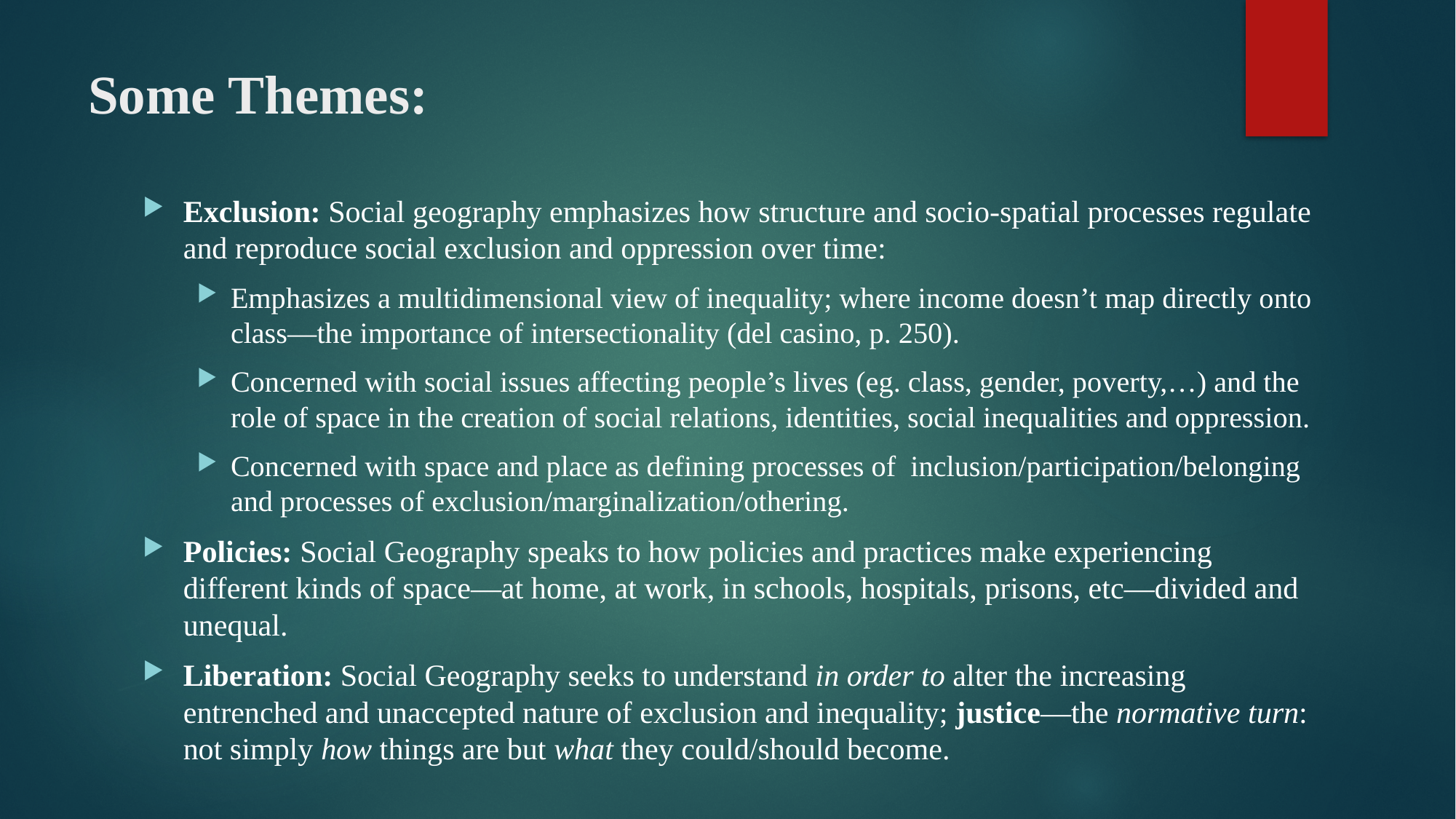

# Some Themes:
Exclusion: Social geography emphasizes how structure and socio-spatial processes regulate and reproduce social exclusion and oppression over time:
Emphasizes a multidimensional view of inequality; where income doesn’t map directly onto class—the importance of intersectionality (del casino, p. 250).
Concerned with social issues affecting people’s lives (eg. class, gender, poverty,…) and the role of space in the creation of social relations, identities, social inequalities and oppression.
Concerned with space and place as defining processes of  inclusion/participation/belonging and processes of exclusion/marginalization/othering.
Policies: Social Geography speaks to how policies and practices make experiencing different kinds of space—at home, at work, in schools, hospitals, prisons, etc—divided and unequal.
Liberation: Social Geography seeks to understand in order to alter the increasing entrenched and unaccepted nature of exclusion and inequality; justice—the normative turn: not simply how things are but what they could/should become.